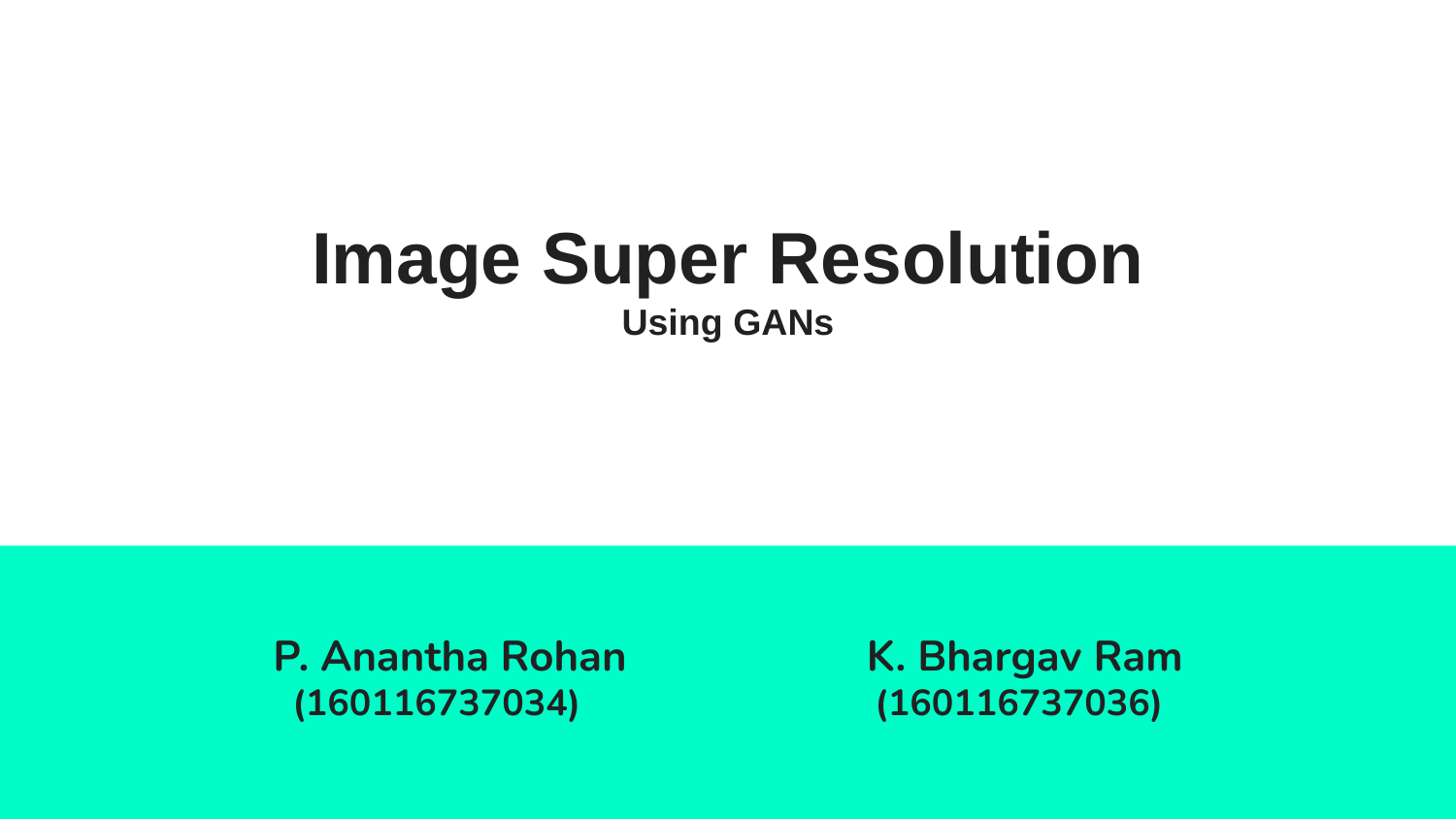

# Image Super Resolution
Using GANs
P. Anantha Rohan		 K. Bhargav Ram
(160116737034)			(160116737036)